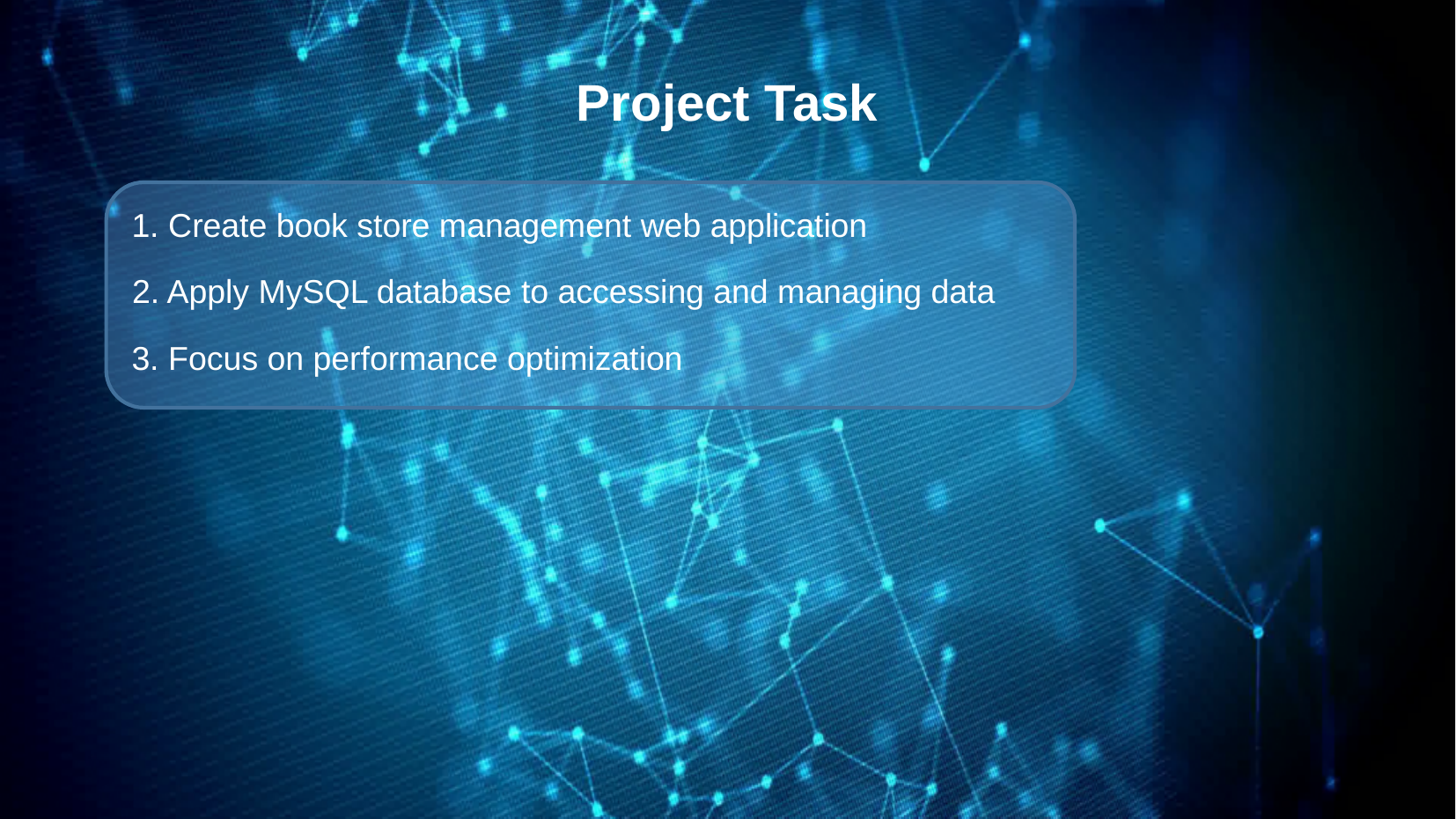

Project Task

1. Create book store management web application
2. Apply MySQL database to accessing and managing data
3. Focus on performance optimization